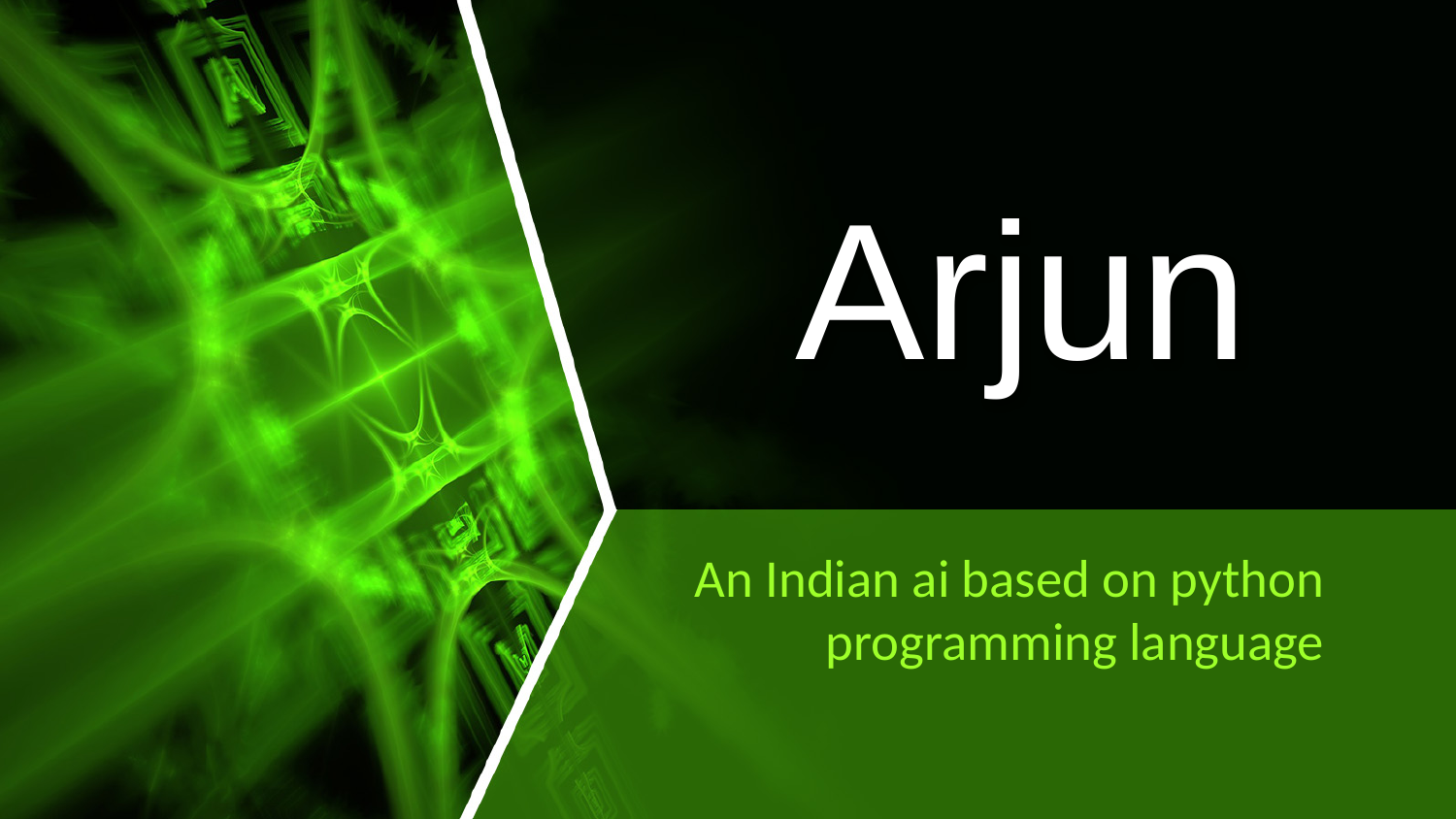

# Arjun
An Indian ai based on python programming language